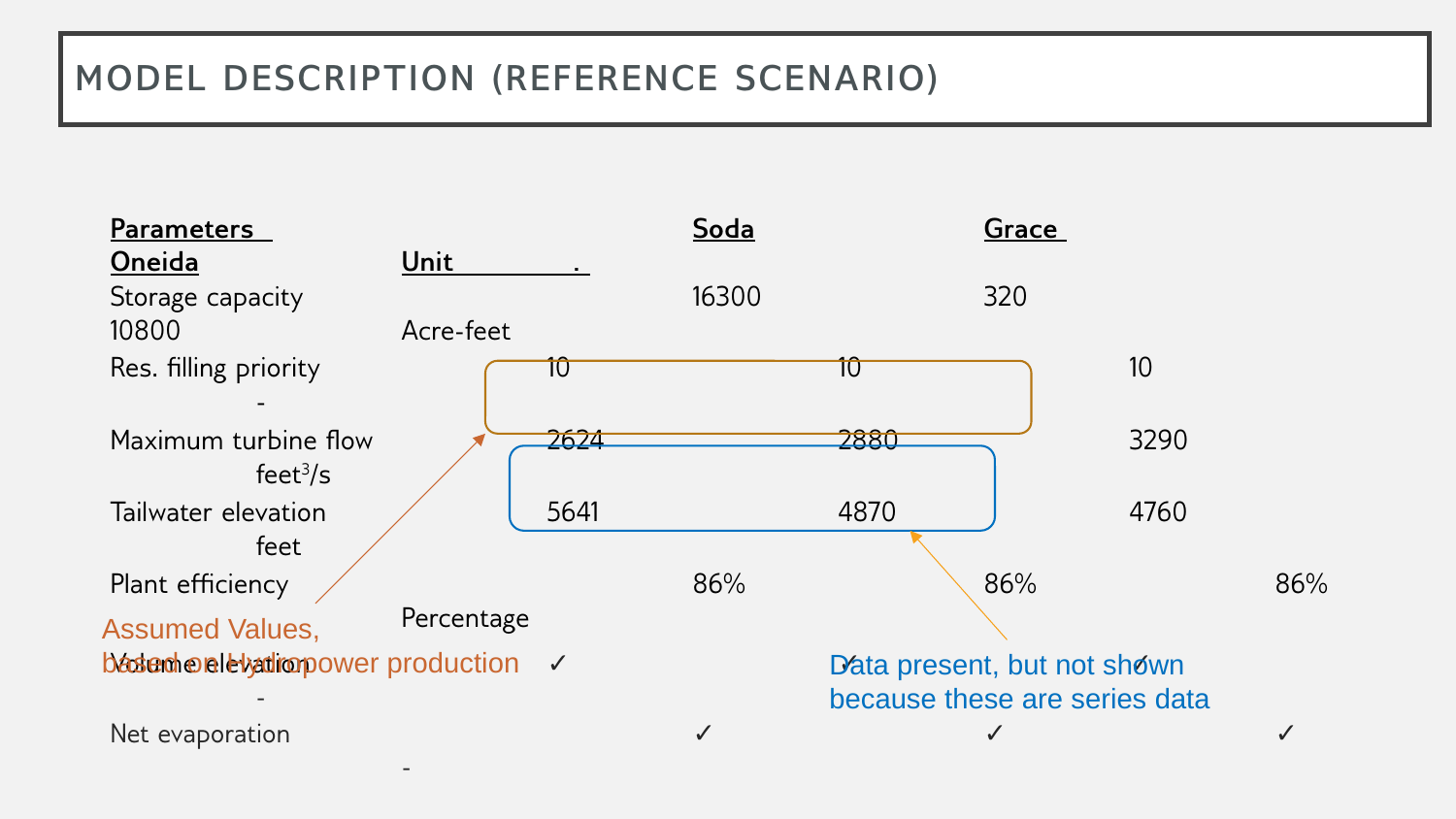

# Model Description (Reference Scenario)
 	Parameters  			Soda		Grace 		Oneida		Unit             .
 	Storage capacity			16300 		320 		10800		Acre-feet
 	Res. filling priority 		10		10		10		-
  	Maximum turbine flow		2624		2880 		3290		feet3/s
  	Tailwater elevation		5641		4870		4760		feet
	Plant efficiency 			86% 		86% 		86% 		Percentage
  	Volume elevation 		✓		✓		✓		-
  	Net evaporation 			✓		✓		✓		-

Assumed Values,
based on Hydropower production
Data present, but not shown
because these are series data